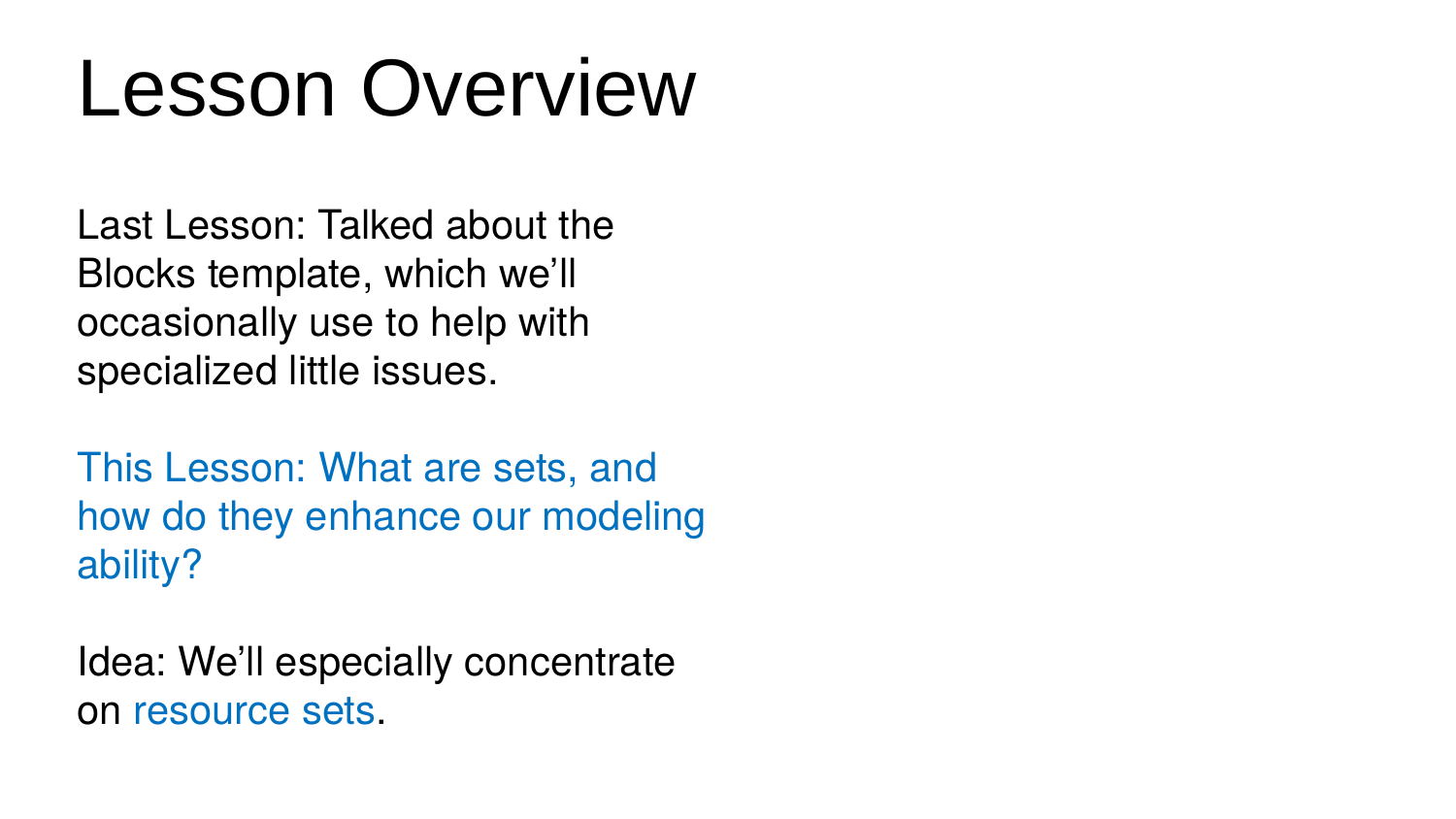

Lesson Overview

Last Lesson: Talked about the Blocks template, which we’ll occasionally use to help with specialized little issues.

This Lesson: What are sets, and how do they enhance our modeling ability?

Idea: We’ll especially concentrate on resource sets.